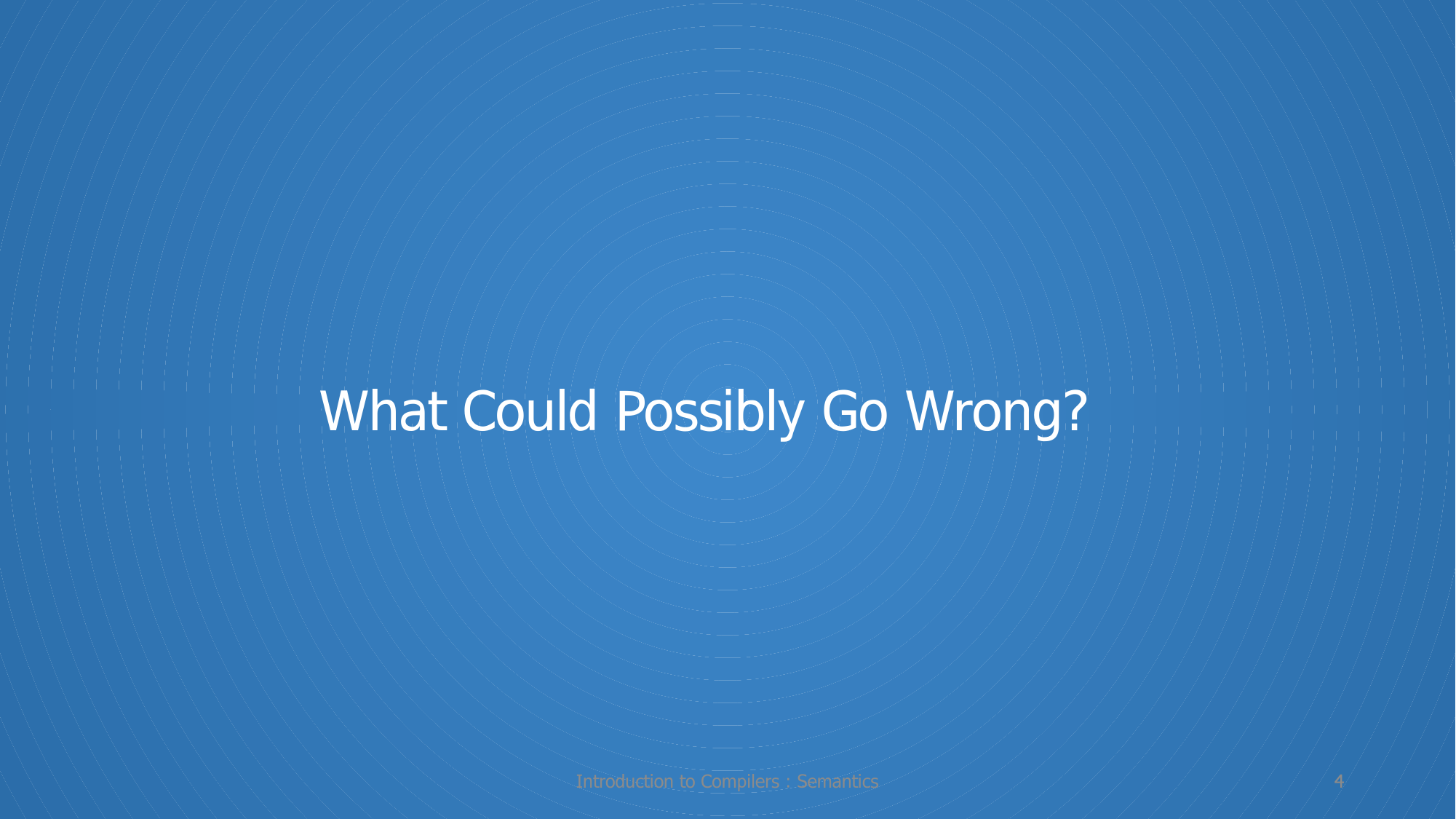

What Could Possibly Go Wrong?
Introduction to Compilers : Semantics
4